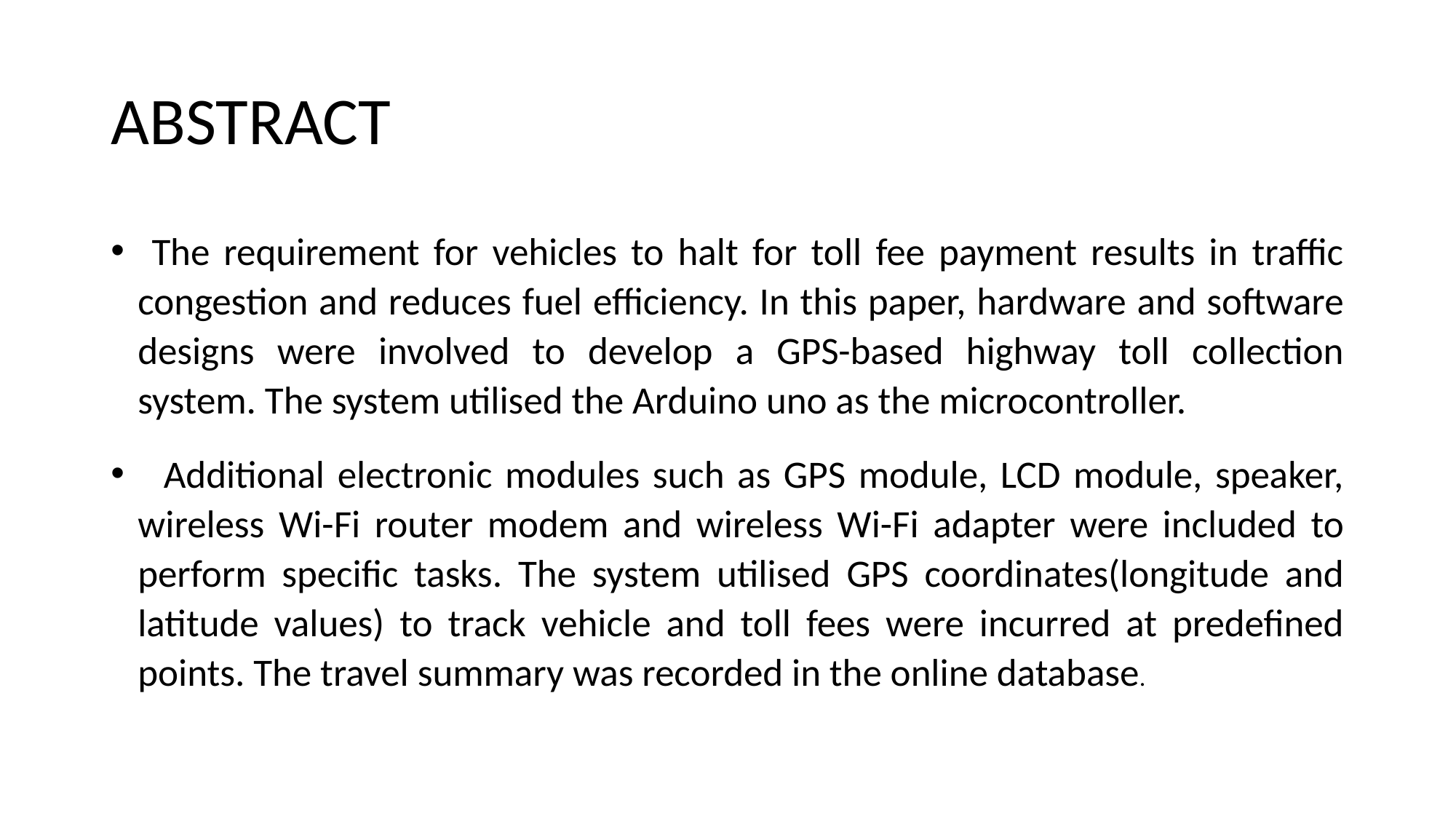

# ABSTRACT
 The requirement for vehicles to halt for toll fee payment results in traffic congestion and reduces fuel efficiency. In this paper, hardware and software designs were involved to develop a GPS-based highway toll collection system. The system utilised the Arduino uno as the microcontroller.
  Additional electronic modules such as GPS module, LCD module, speaker, wireless Wi-Fi router modem and wireless Wi-Fi adapter were included to perform specific tasks. The system utilised GPS coordinates(longitude and latitude values) to track vehicle and toll fees were incurred at predefined points. The travel summary was recorded in the online database.